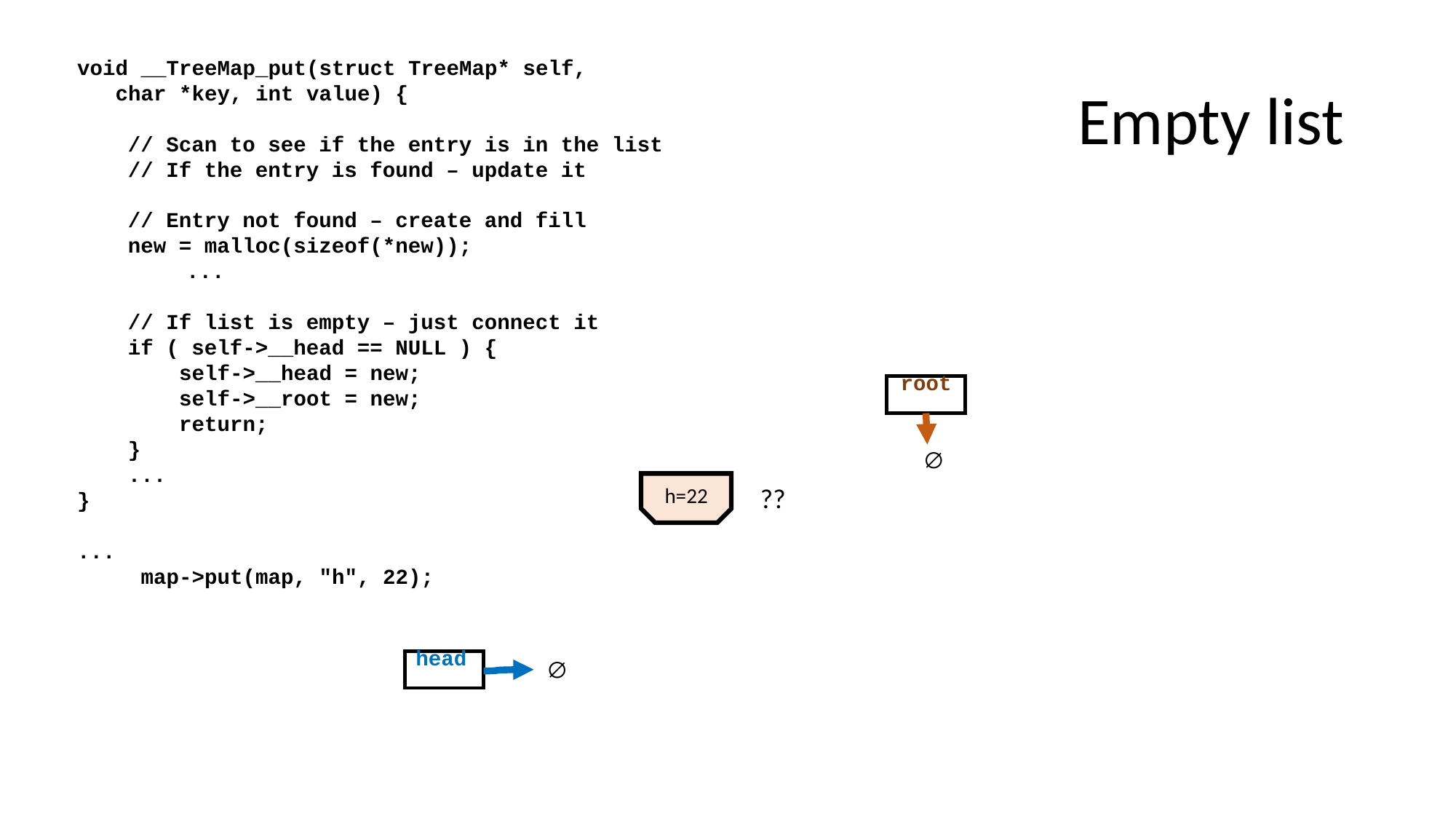

# Empty list
void __TreeMap_put(struct TreeMap* self,
   char *key, int value) {

    // Scan to see if the entry is in the list
    // If the entry is found – update it

    // Entry not found – create and fill
    new = malloc(sizeof(*new));
	...

    // If list is empty – just connect it
    if ( self->__head == NULL ) {
        self->__head = new;
        self->__root = new;
        return;
    }
    ...
}

...
     map->put(map, "h", 22);
root
∅
h=22
??
∅
head